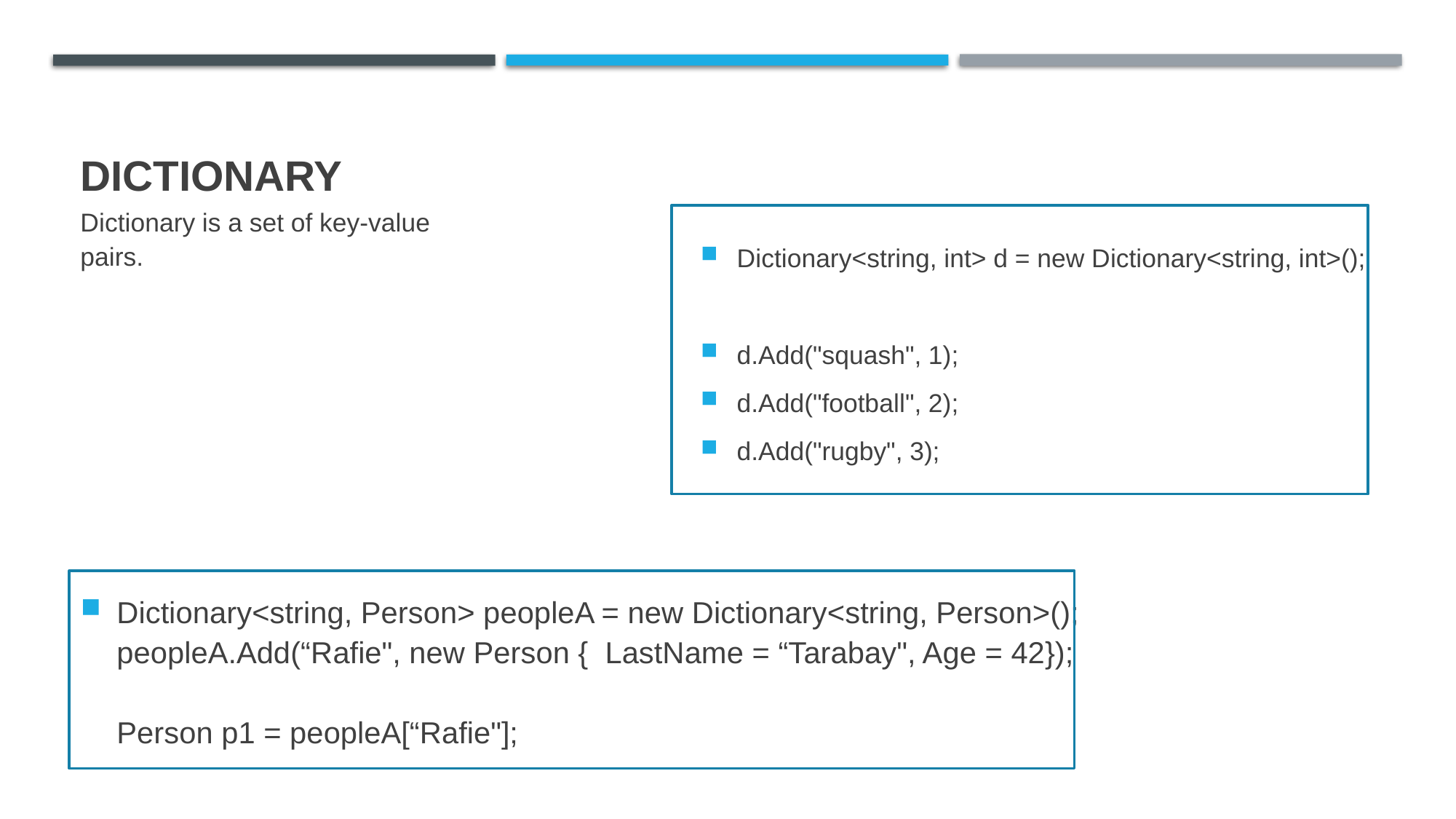

# Dictionary
Dictionary is a set of key-value pairs.

Dictionary<string, int> d = new Dictionary<string, int>();

d.Add("squash", 1);
d.Add("football", 2);
d.Add("rugby", 3);
Dictionary<string, Person> peopleA = new Dictionary<string, Person>();
peopleA.Add(“Rafie", new Person {  LastName = “Tarabay", Age = 42});
Person p1 = peopleA[“Rafie"];